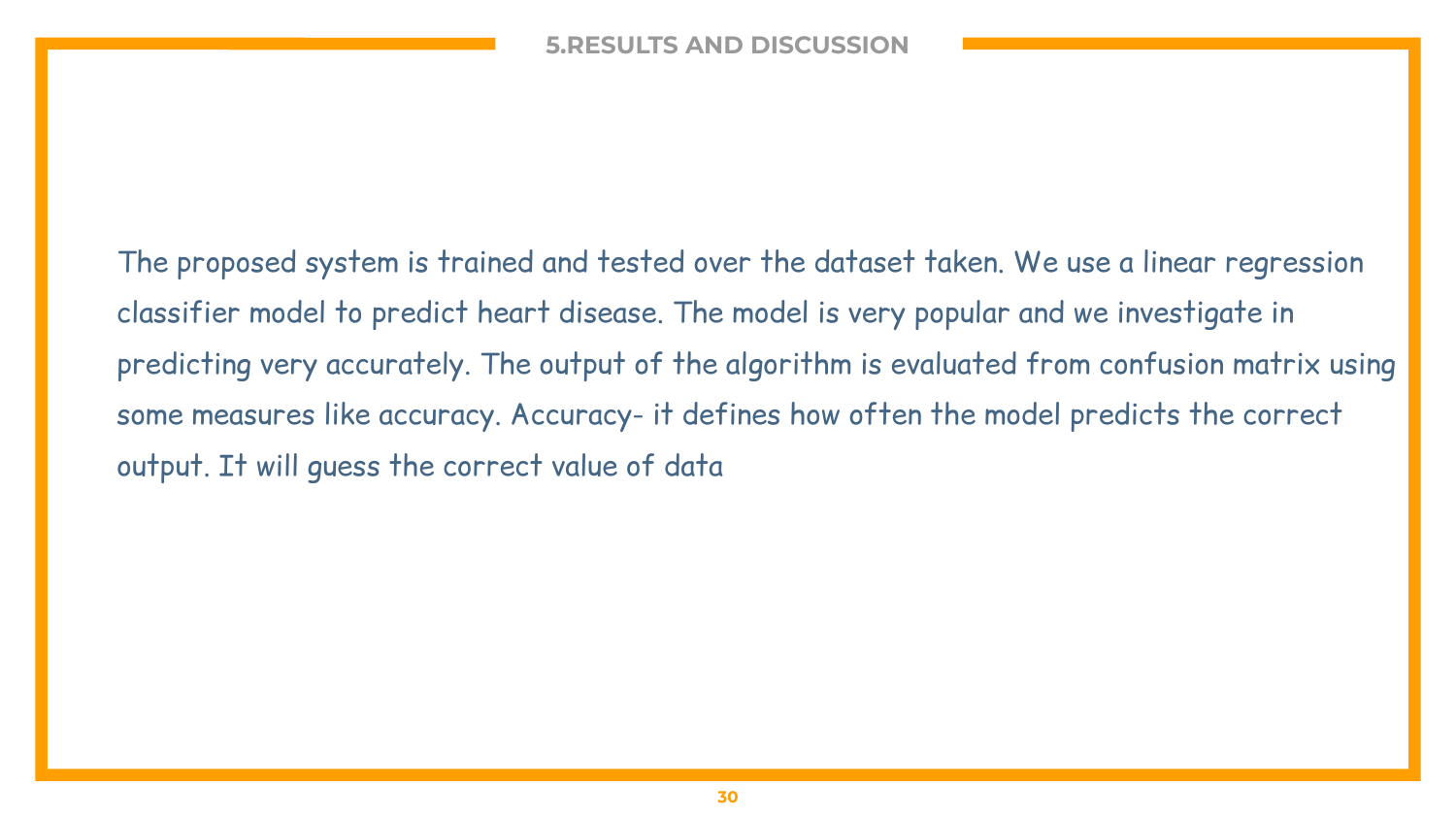

# 5.RESULTS AND DISCUSSION
The proposed system is trained and tested over the dataset taken. We use a linear regression classifier model to predict heart disease. The model is very popular and we investigate in predicting very accurately. The output of the algorithm is evaluated from confusion matrix using some measures like accuracy. Accuracy- it defines how often the model predicts the correct output. It will guess the correct value of data

30